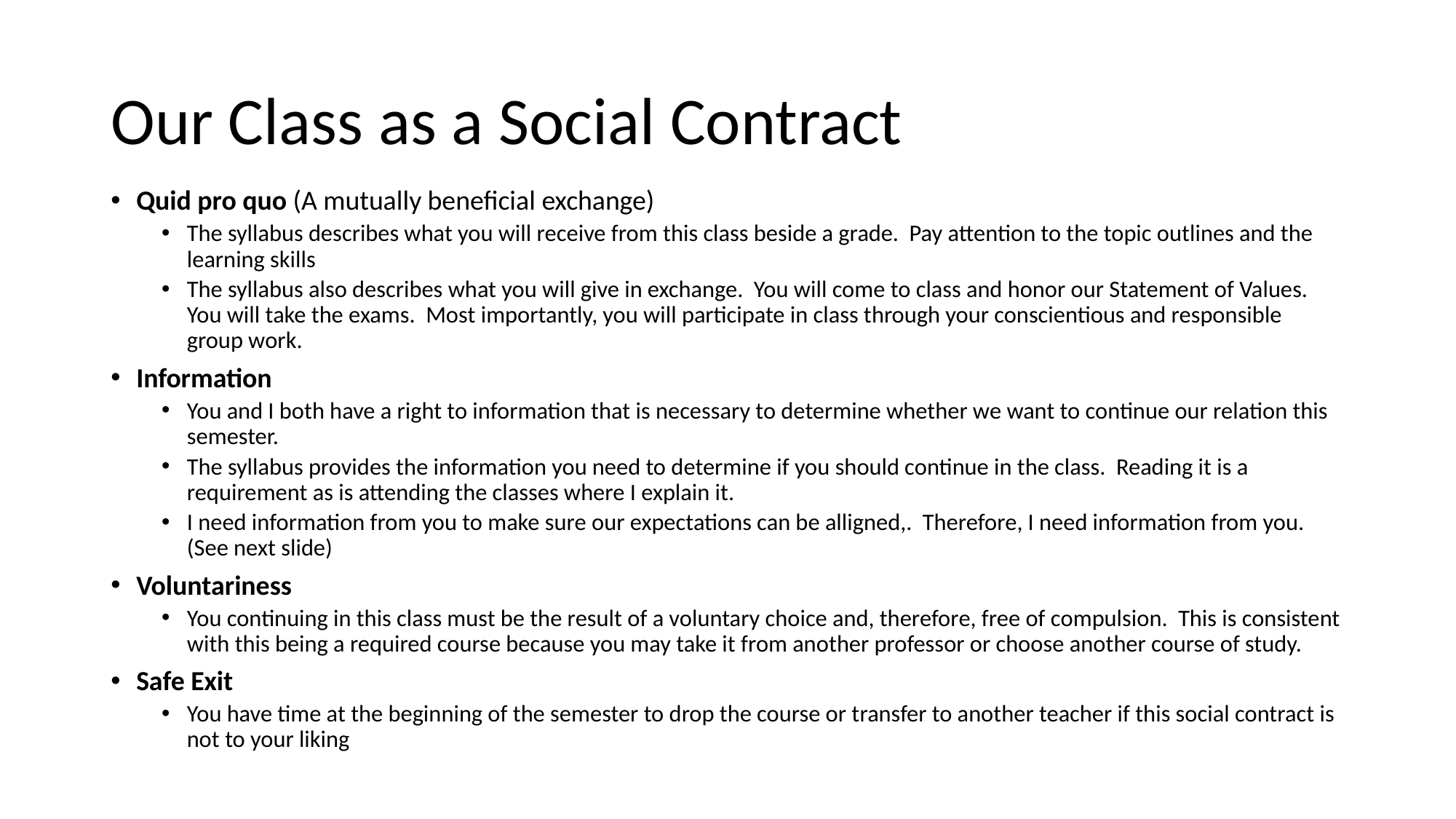

# Our Class as a Social Contract
Quid pro quo (A mutually beneficial exchange)
The syllabus describes what you will receive from this class beside a grade.  Pay attention to the topic outlines and the learning skills
The syllabus also describes what you will give in exchange.  You will come to class and honor our Statement of Values.  You will take the exams.  Most importantly, you will participate in class through your conscientious and responsible group work.
Information
You and I both have a right to information that is necessary to determine whether we want to continue our relation this semester.
The syllabus provides the information you need to determine if you should continue in the class.  Reading it is a requirement as is attending the classes where I explain it.
I need information from you to make sure our expectations can be alligned,.  Therefore, I need information from you.  (See next slide)
Voluntariness
You continuing in this class must be the result of a voluntary choice and, therefore, free of compulsion.  This is consistent with this being a required course because you may take it from another professor or choose another course of study.
Safe Exit
You have time at the beginning of the semester to drop the course or transfer to another teacher if this social contract is not to your liking